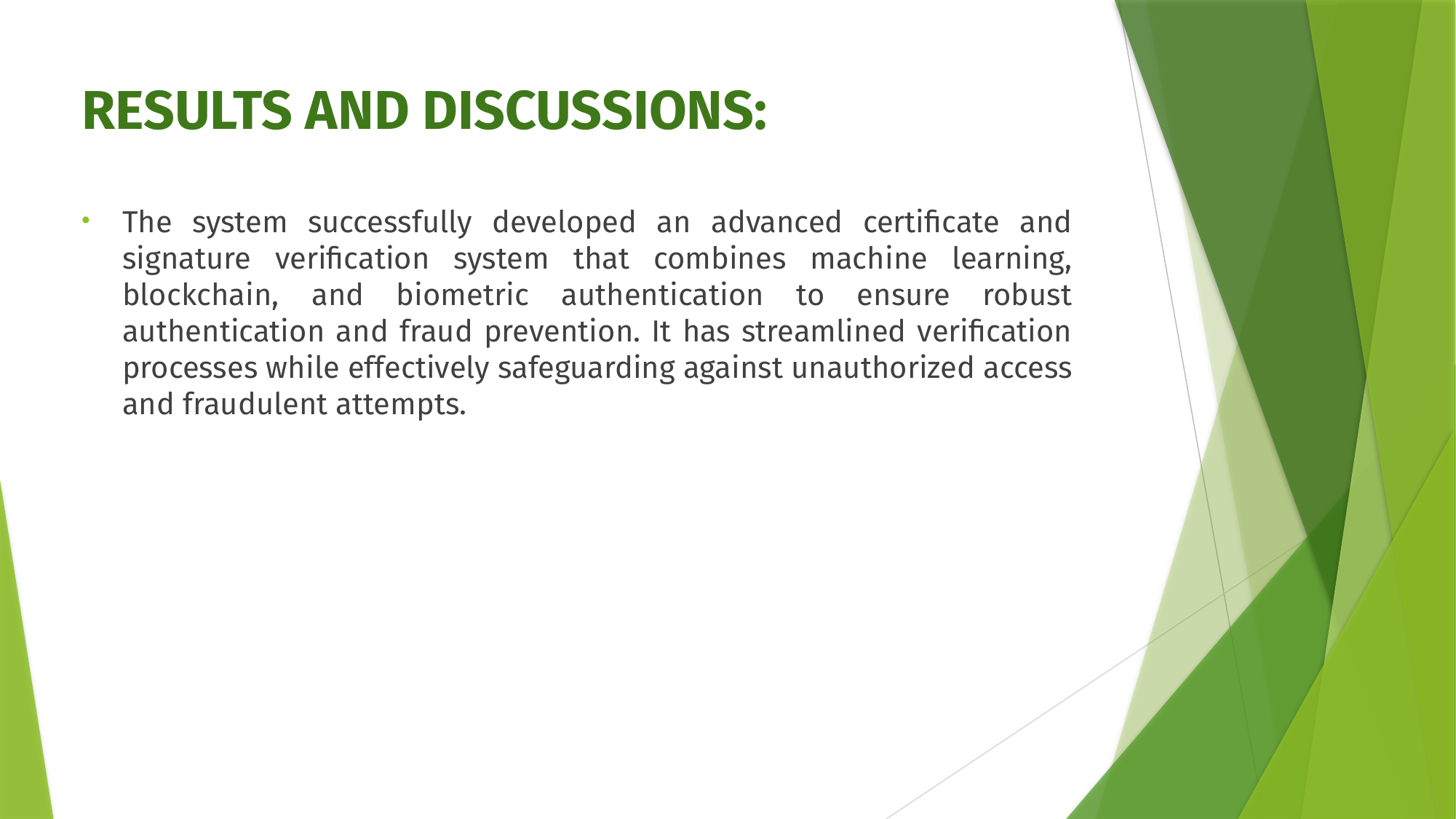

# RESULTS AND DISCUSSIONS:
The system successfully developed an advanced certificate and signature verification system that combines machine learning, blockchain, and biometric authentication to ensure robust authentication and fraud prevention. It has streamlined verification processes while effectively safeguarding against unauthorized access and fraudulent attempts.